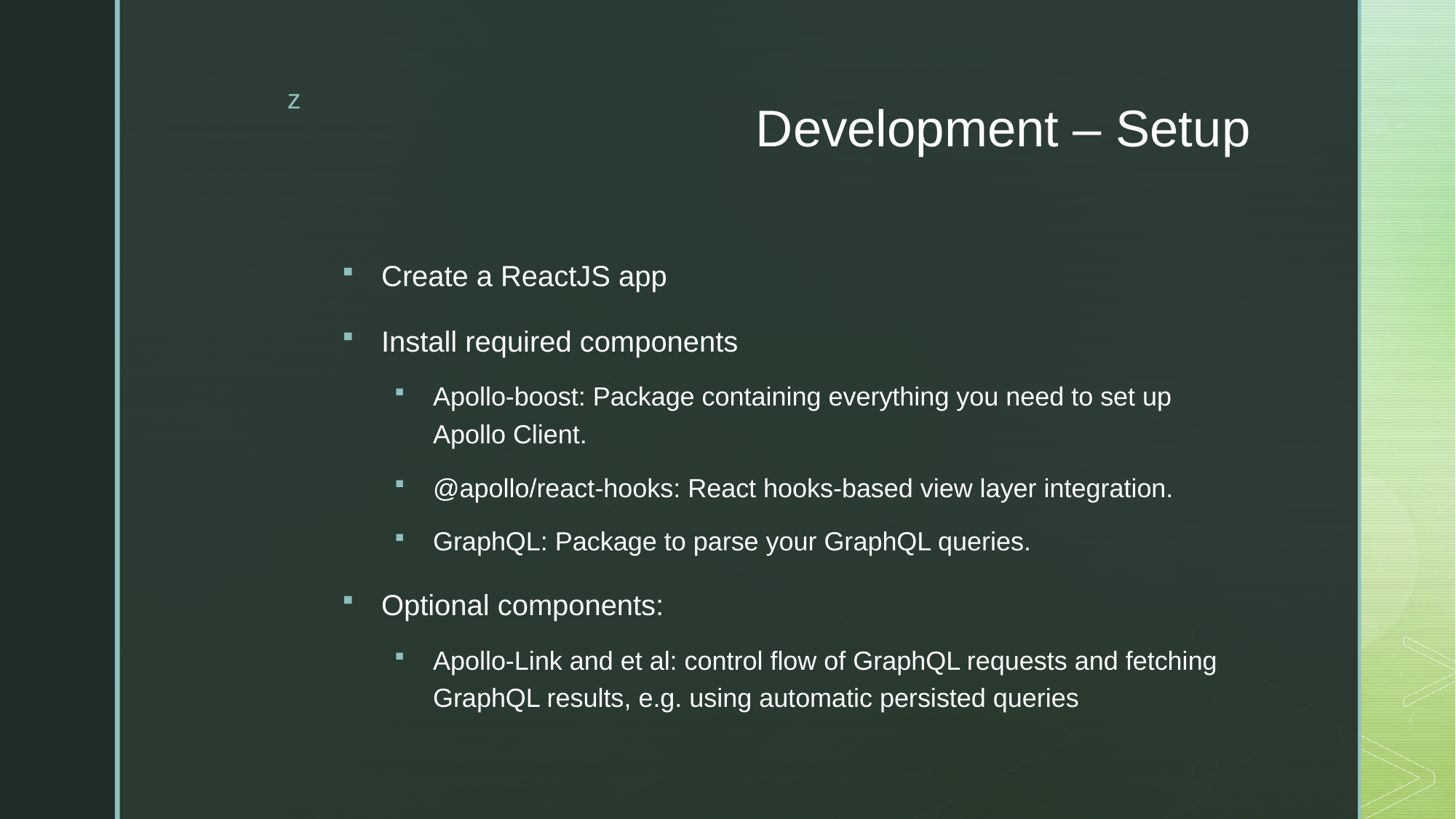

# Development – Setup
Create a ReactJS app
Install required components
Apollo-boost: Package containing everything you need to set up Apollo Client.
@apollo/react-hooks: React hooks-based view layer integration.
GraphQL: Package to parse your GraphQL queries.
Optional components:
Apollo-Link and et al: control flow of GraphQL requests and fetching GraphQL results, e.g. using automatic persisted queries